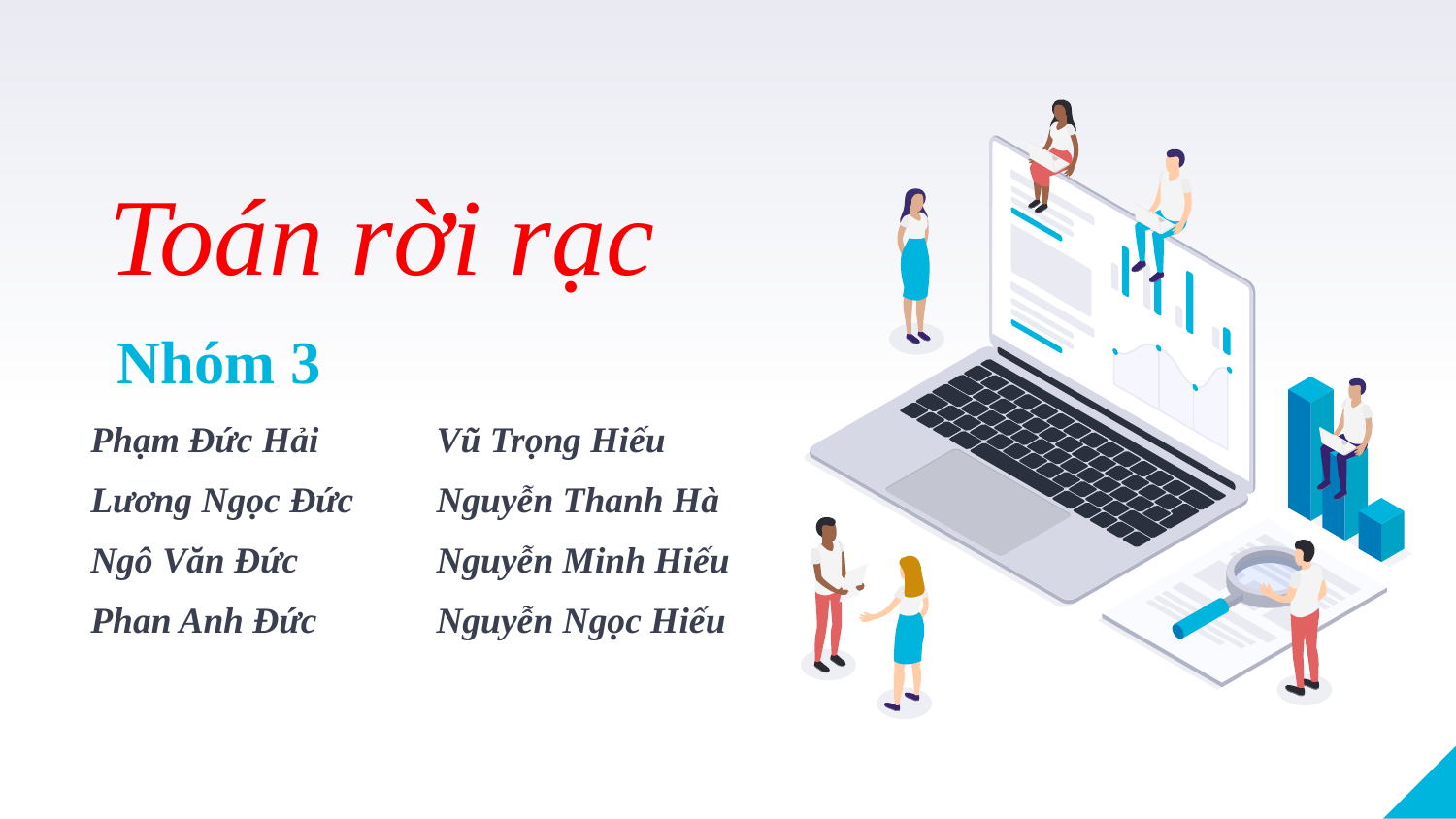

Toán rời rạc
Nhóm 3
Phạm Đức Hải
Lương Ngọc Đức
Ngô Văn Đức
Phan Anh Đức

Vũ Trọng Hiếu
Nguyễn Thanh Hà
Nguyễn Minh Hiếu
Nguyễn Ngọc Hiếu